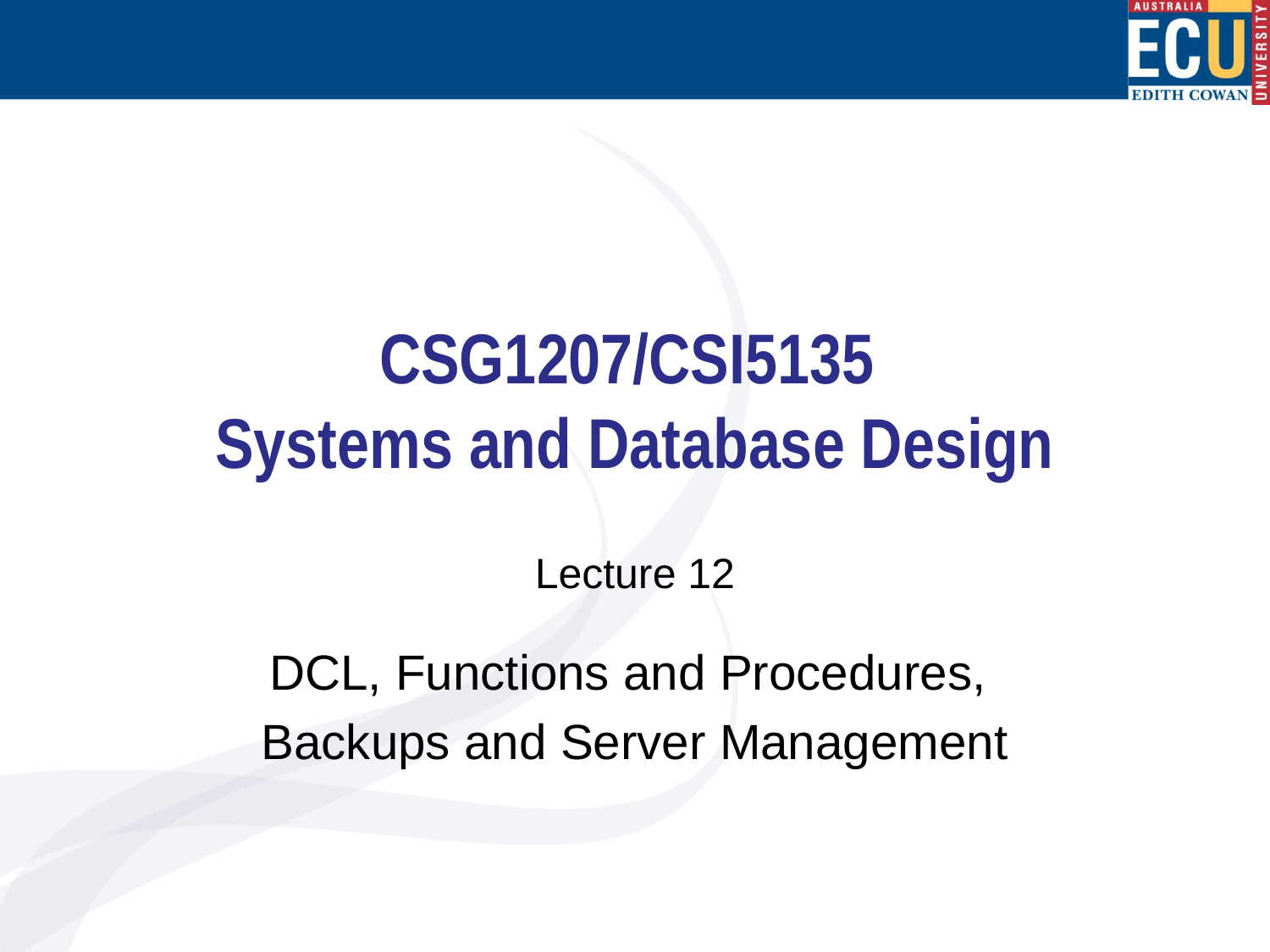

# CSG1207/CSI5135 Systems and Database Design
Lecture 12

DCL, Functions and Procedures,
Backups and Server Management